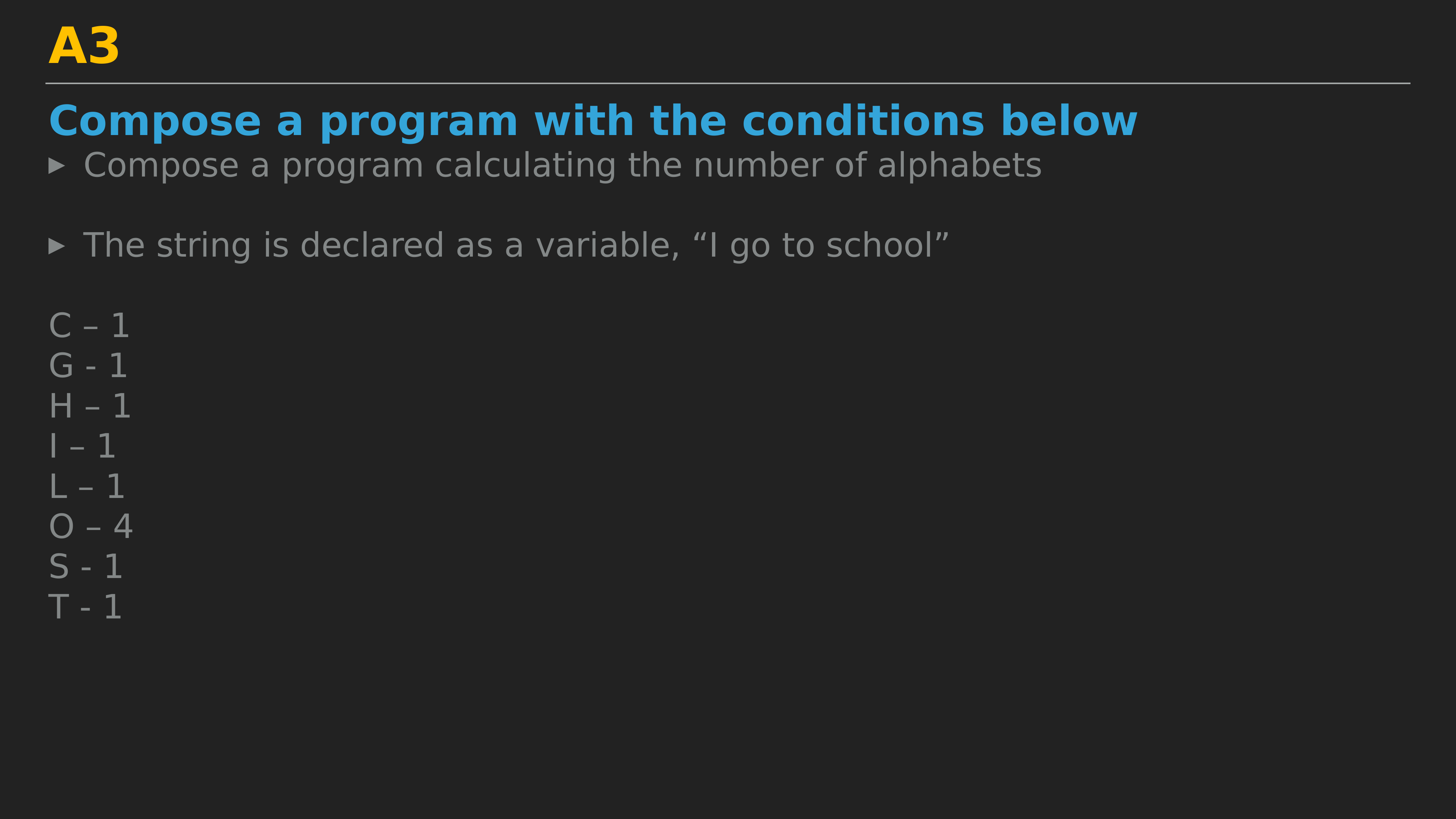

A3
Compose a program with the conditions below
Compose a program calculating the number of alphabets

The string is declared as a variable, “I go to school”

C – 1
G - 1
H – 1
I – 1
L – 1
O – 4
S - 1
T - 1